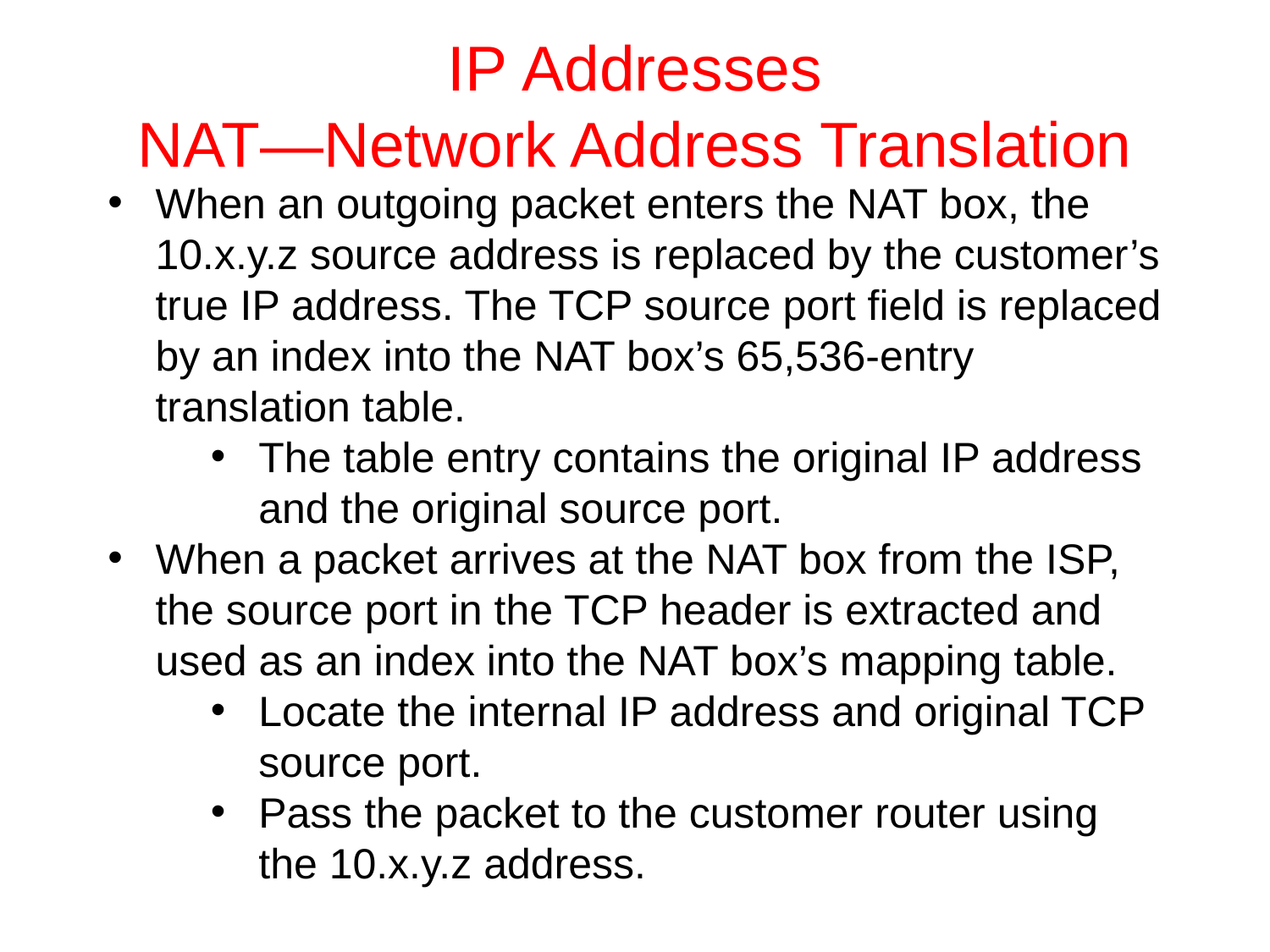

# IP Addresses NAT—Network Address Translation
When an outgoing packet enters the NAT box, the 10.x.y.z source address is replaced by the customer’s true IP address. The TCP source port field is replaced by an index into the NAT box’s 65,536-entry translation table.
The table entry contains the original IP address and the original source port.
When a packet arrives at the NAT box from the ISP, the source port in the TCP header is extracted and used as an index into the NAT box’s mapping table.
Locate the internal IP address and original TCP source port.
Pass the packet to the customer router using the 10.x.y.z address.